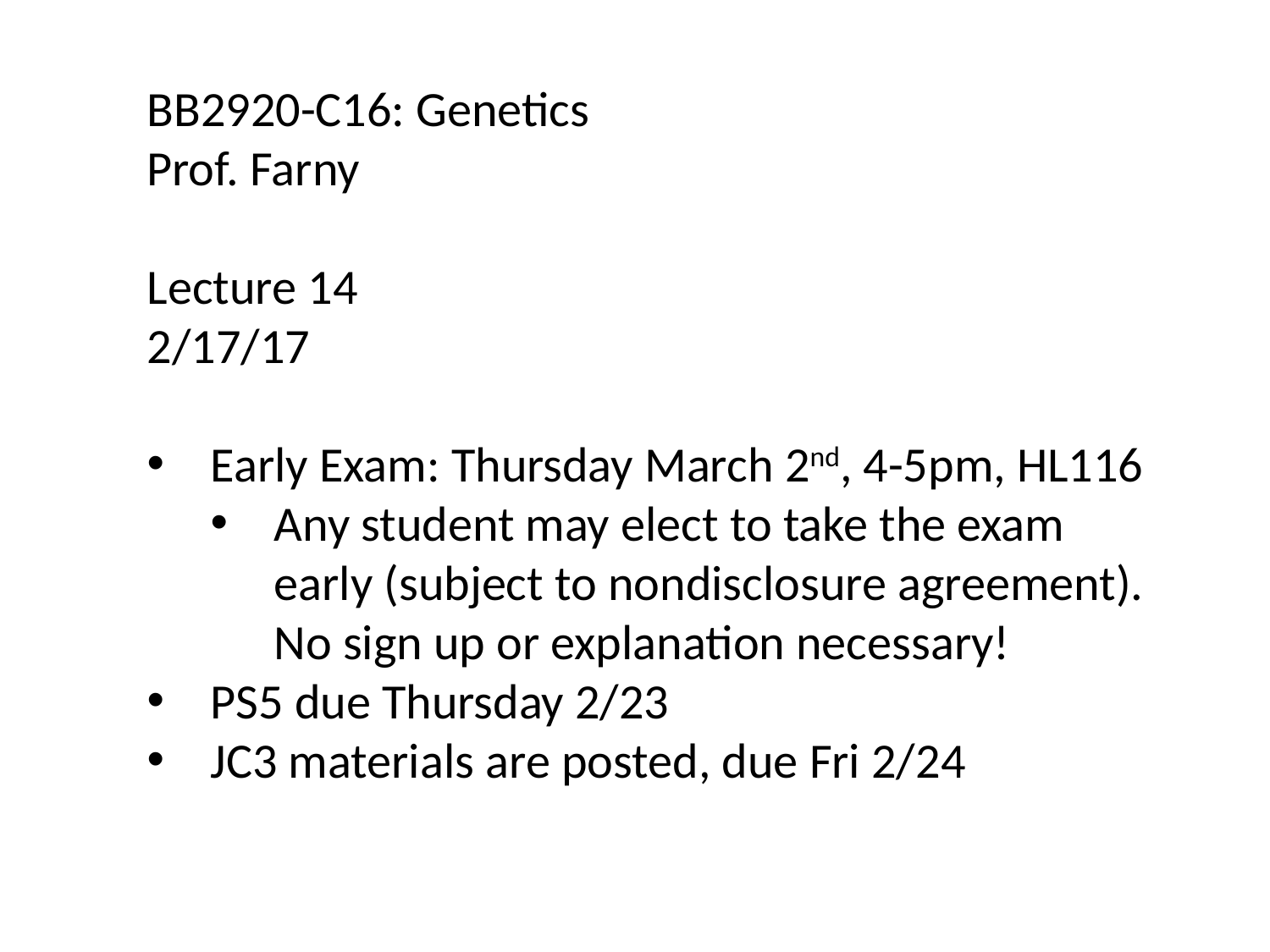

BB2920-C16: Genetics
Prof. Farny
Lecture 14
2/17/17

Early Exam: Thursday March 2nd, 4-5pm, HL116
Any student may elect to take the exam early (subject to nondisclosure agreement). No sign up or explanation necessary!
PS5 due Thursday 2/23
JC3 materials are posted, due Fri 2/24